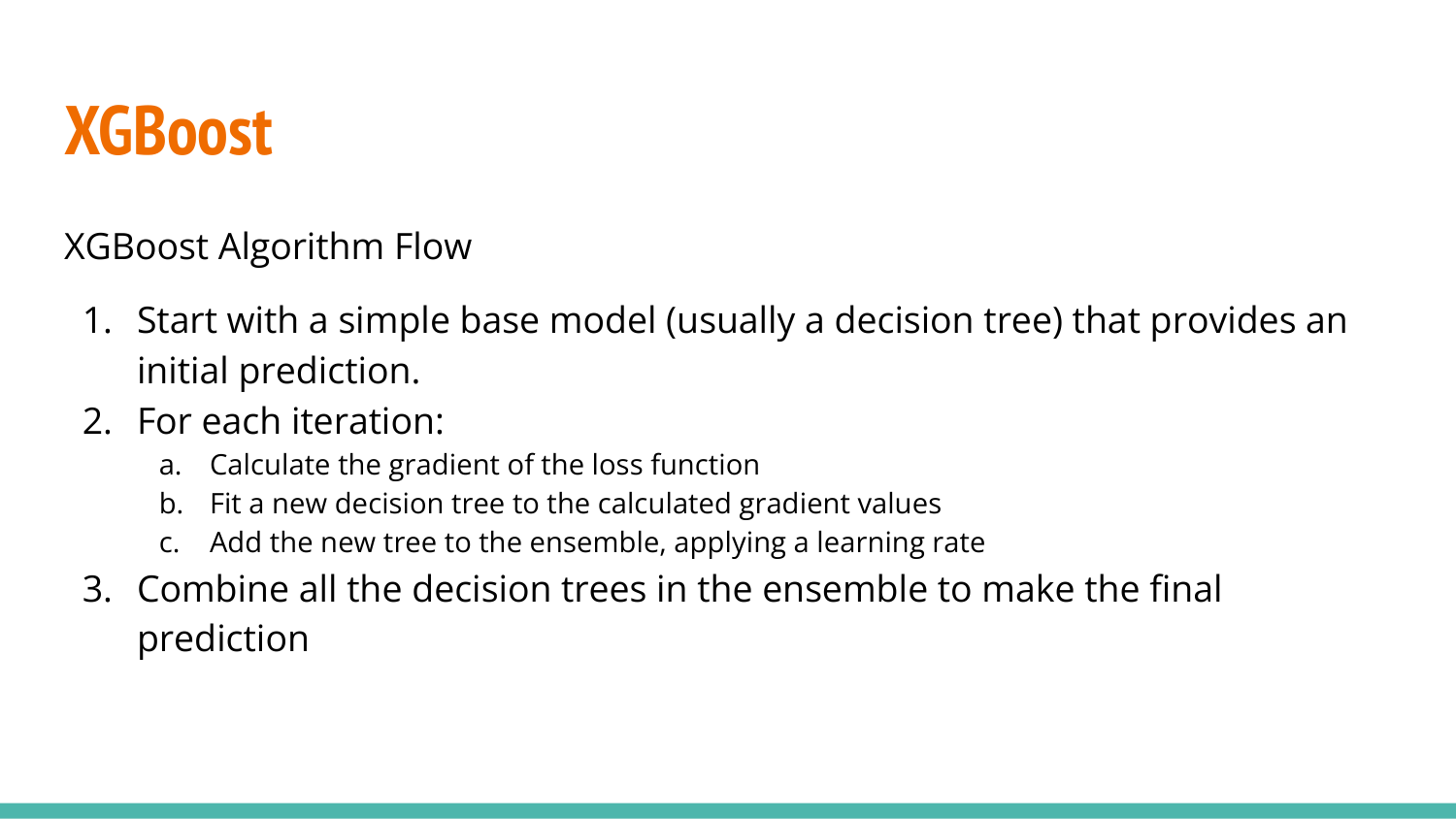

# XGBoost
XGBoost Algorithm Flow
Start with a simple base model (usually a decision tree) that provides an initial prediction.
For each iteration:
Calculate the gradient of the loss function
Fit a new decision tree to the calculated gradient values
Add the new tree to the ensemble, applying a learning rate
Combine all the decision trees in the ensemble to make the final prediction